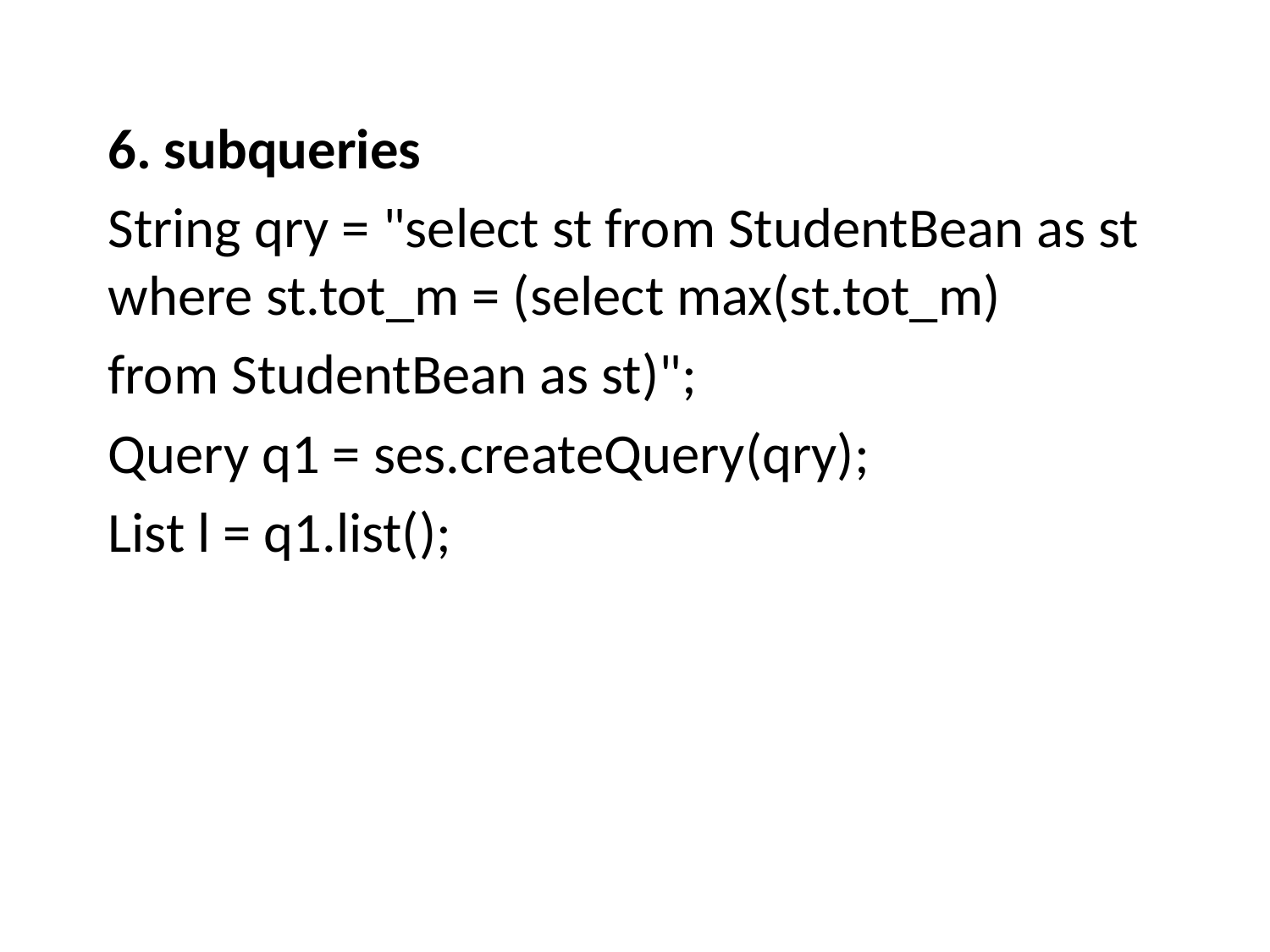

6. subqueries
String qry = "select st from StudentBean as st where st.tot_m = (select max(st.tot_m)
from StudentBean as st)";
Query q1 = ses.createQuery(qry);
List l = q1.list();